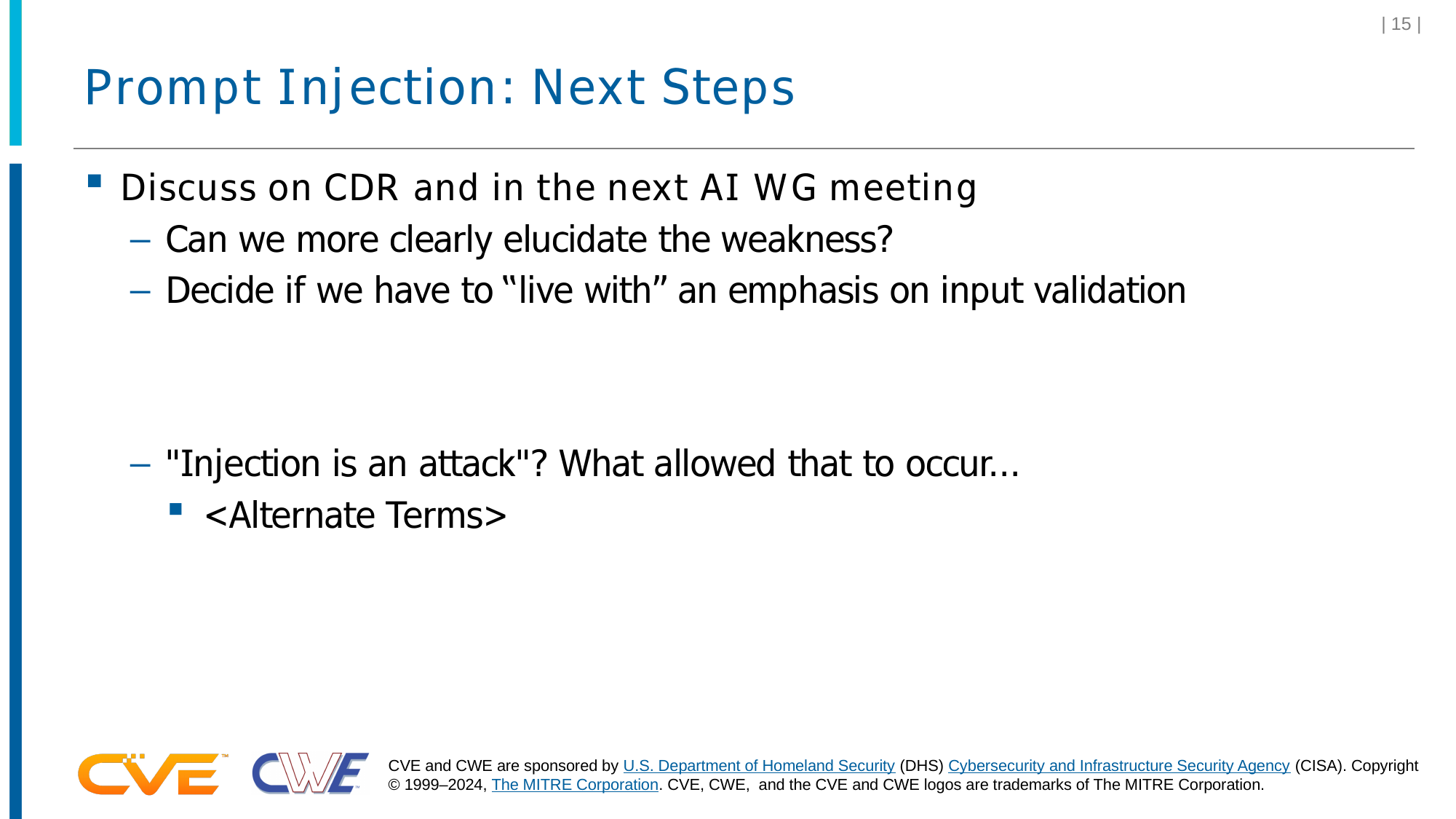

| 15 |
# Prompt Injection: Next Steps
Discuss on CDR and in the next AI WG meeting
Can we more clearly elucidate the weakness?
Decide if we have to “live with” an emphasis on input validation

"Injection is an attack"? What allowed that to occur...
<Alternate Terms>